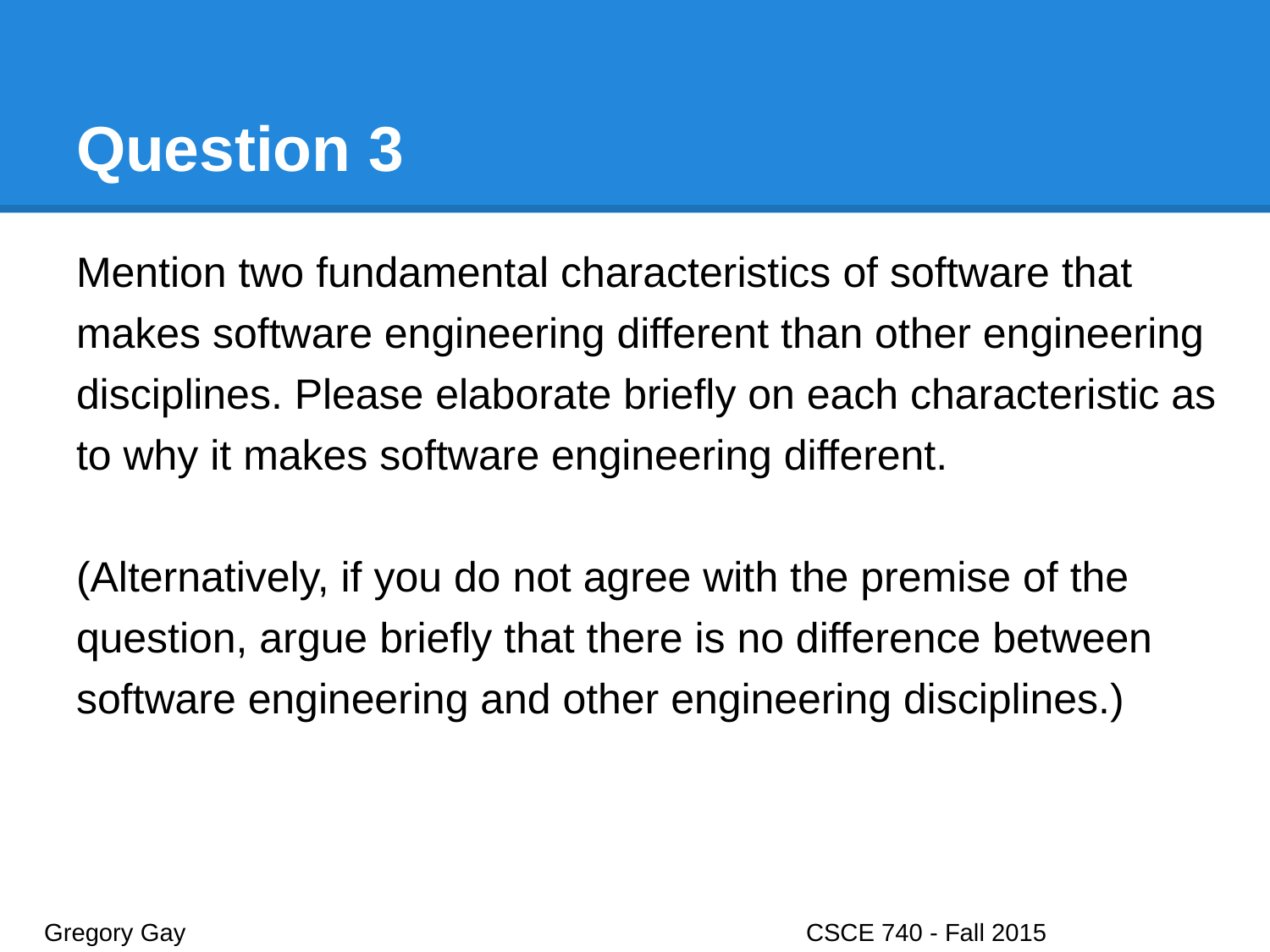

# Question 3
Mention two fundamental characteristics of software that makes software engineering different than other engineering disciplines. Please elaborate briefly on each characteristic as to why it makes software engineering different.

(Alternatively, if you do not agree with the premise of the question, argue briefly that there is no difference between software engineering and other engineering disciplines.)
Gregory Gay					CSCE 740 - Fall 2015								8